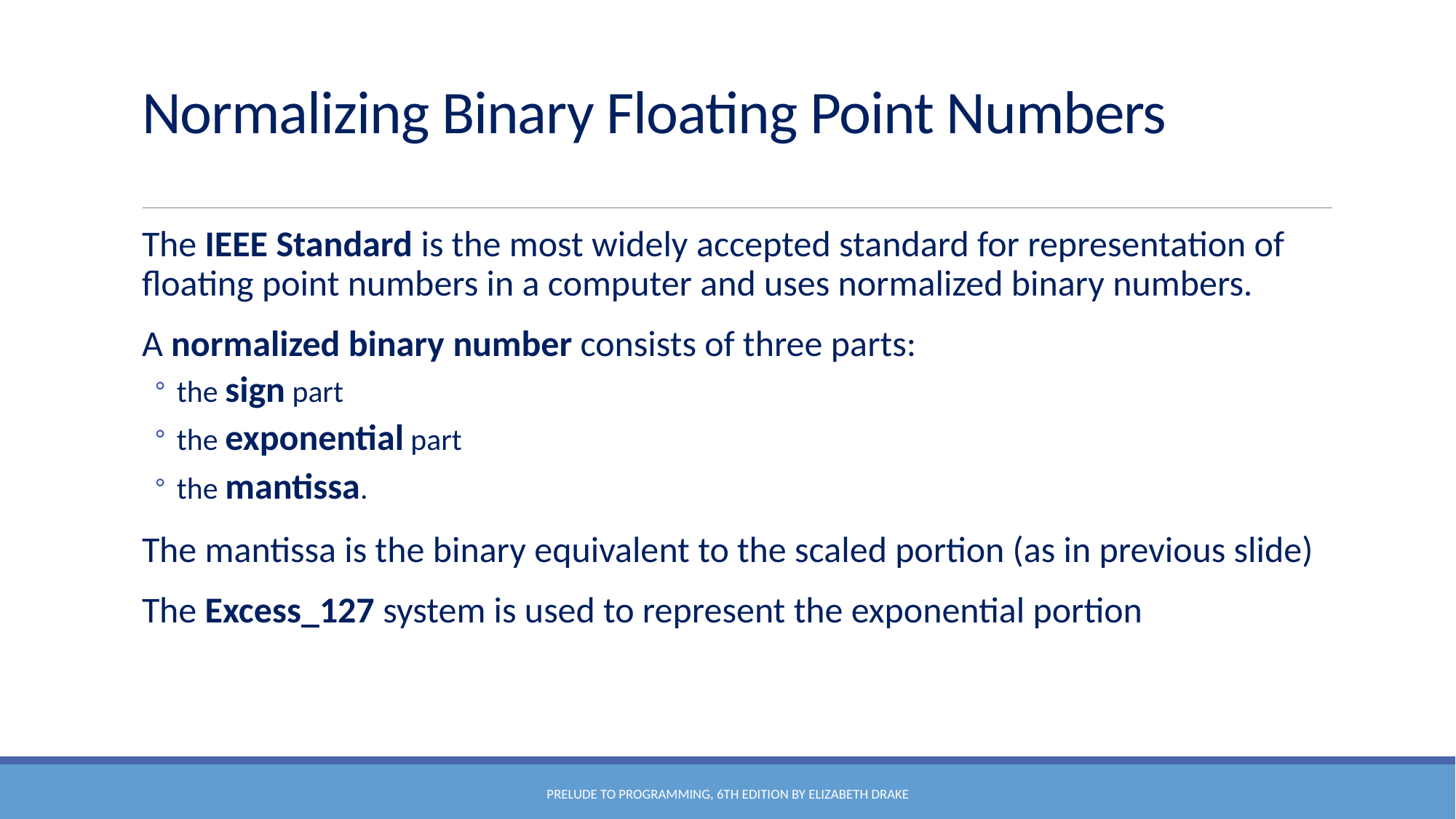

# Normalizing Binary Floating Point Numbers
The IEEE Standard is the most widely accepted standard for representation of floating point numbers in a computer and uses normalized binary numbers.
A normalized binary number consists of three parts:
the sign part
the exponential part
the mantissa.
The mantissa is the binary equivalent to the scaled portion (as in previous slide)
The Excess_127 system is used to represent the exponential portion

Prelude to Programming, 6th edition by Elizabeth Drake